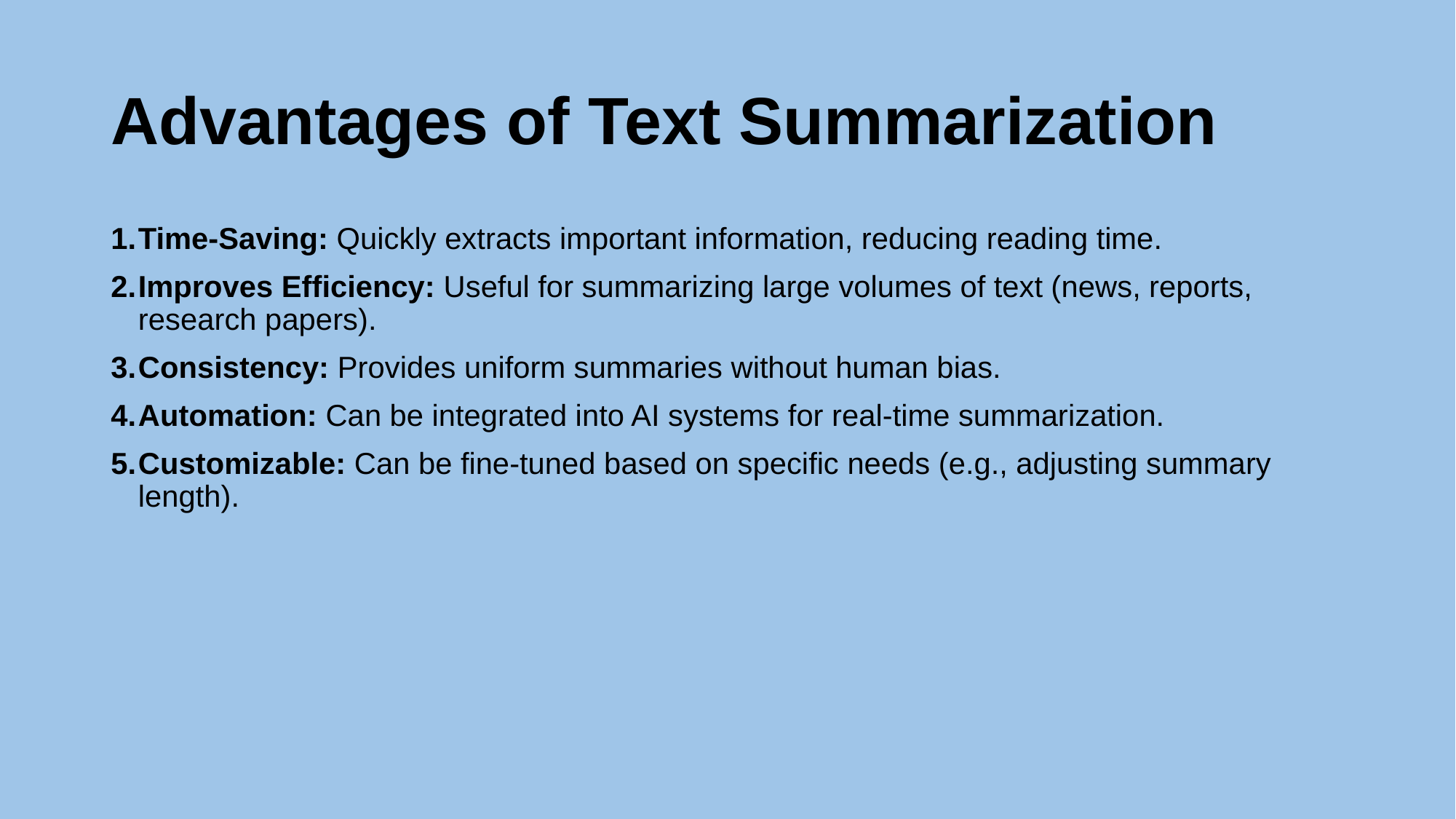

# Advantages of Text Summarization
Time-Saving: Quickly extracts important information, reducing reading time.
Improves Efficiency: Useful for summarizing large volumes of text (news, reports, research papers).
Consistency: Provides uniform summaries without human bias.
Automation: Can be integrated into AI systems for real-time summarization.
Customizable: Can be fine-tuned based on specific needs (e.g., adjusting summary length).